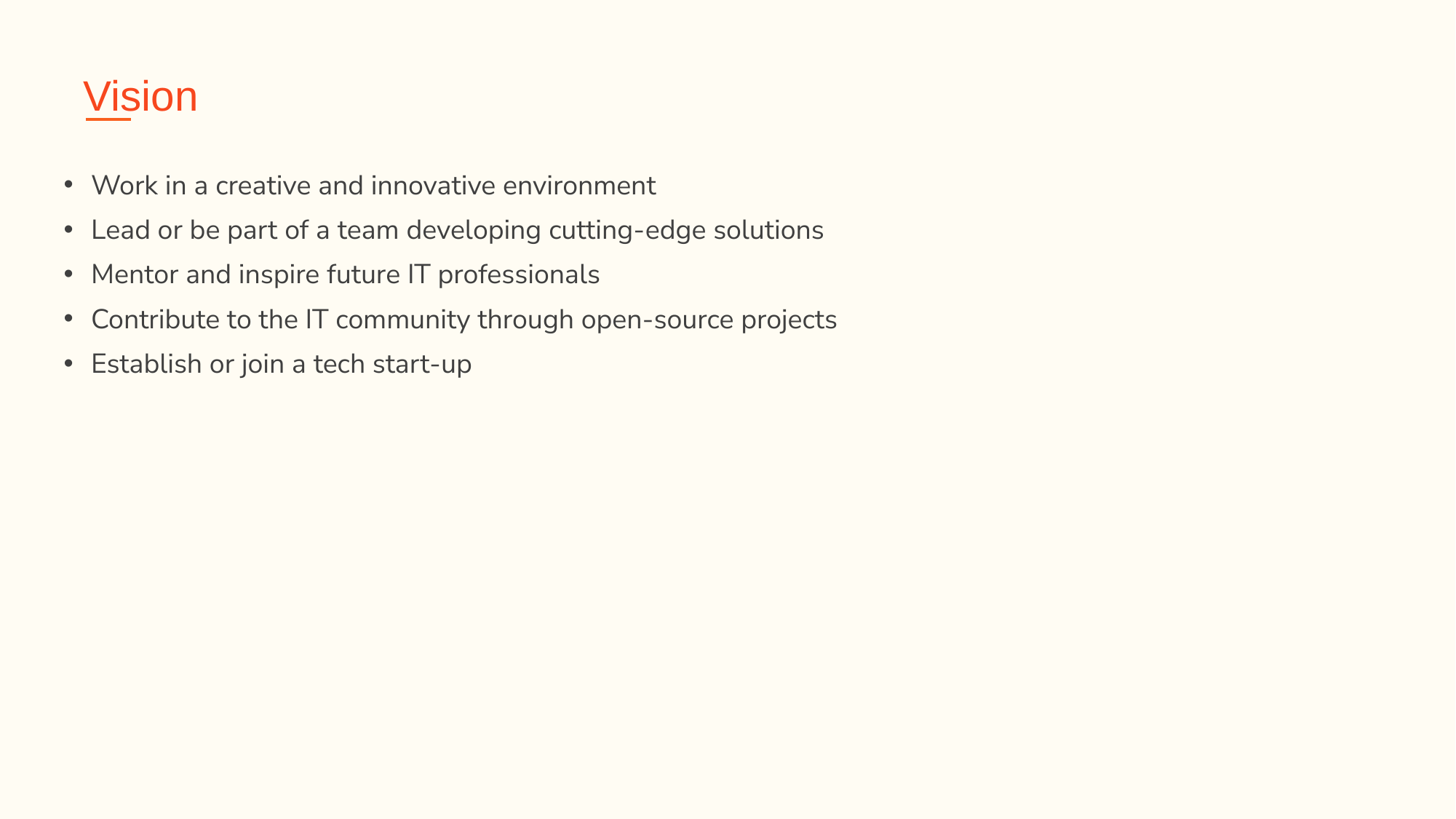

Vision
Work in a creative and innovative environment
Lead or be part of a team developing cutting-edge solutions
Mentor and inspire future IT professionals
Contribute to the IT community through open-source projects
Establish or join a tech start-up